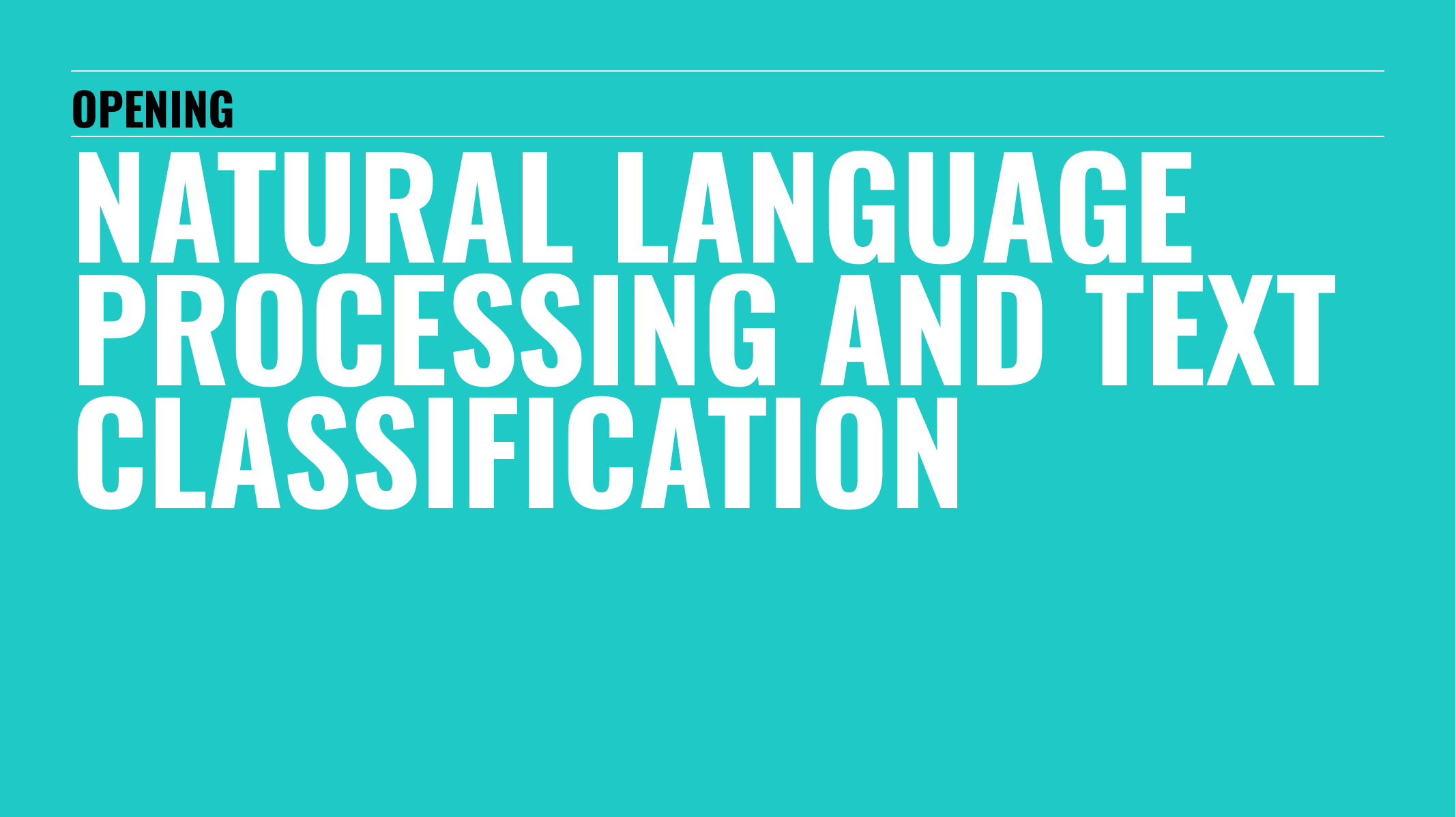

OPENING
NATURAL LANGUAGE PROCESSING AND TEXT CLASSIFICATION